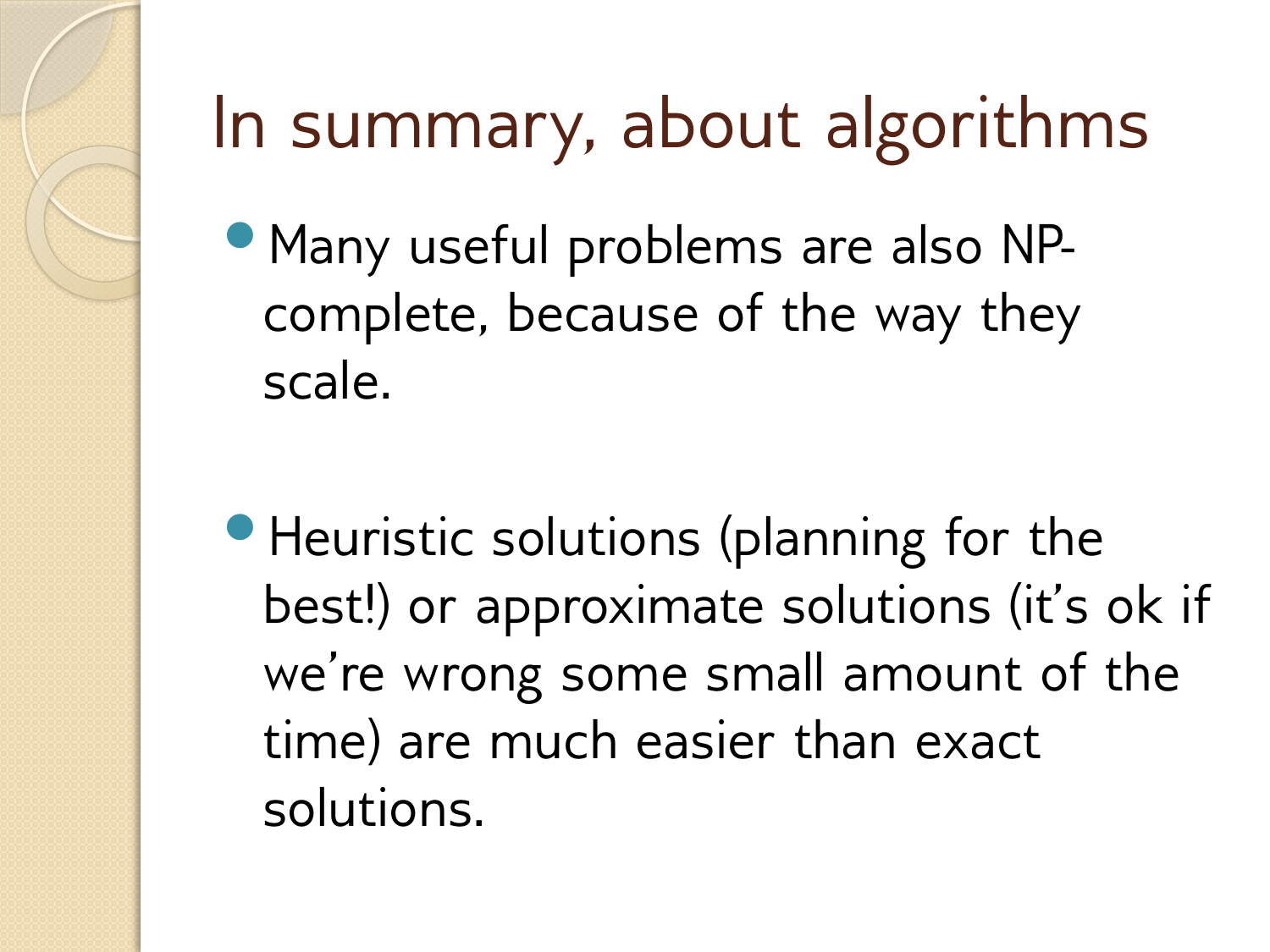

# In summary, about algorithms
Many useful problems are also NP-complete, because of the way they scale.

Heuristic solutions (planning for the best!) or approximate solutions (it’s ok if we’re wrong some small amount of the time) are much easier than exact solutions.